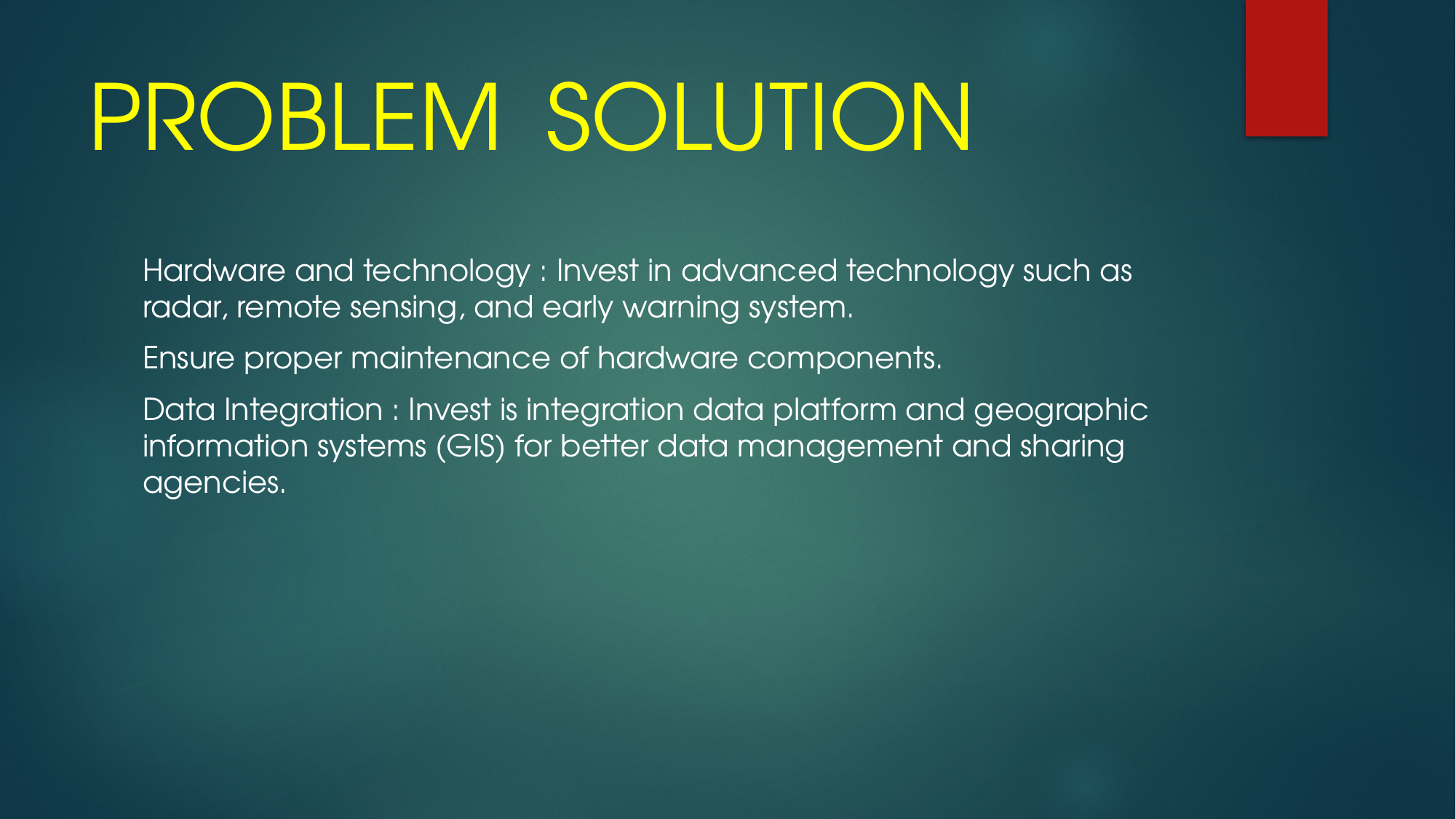

# PROBLEM  SOLUTION
Hardware and technology : Invest in advanced technology such as radar, remote sensing, and early warning system.
Ensure proper maintenance of hardware components.
Data Integration : Invest is integration data platform and geographic information systems (GIS) for better data management and sharing agencies.